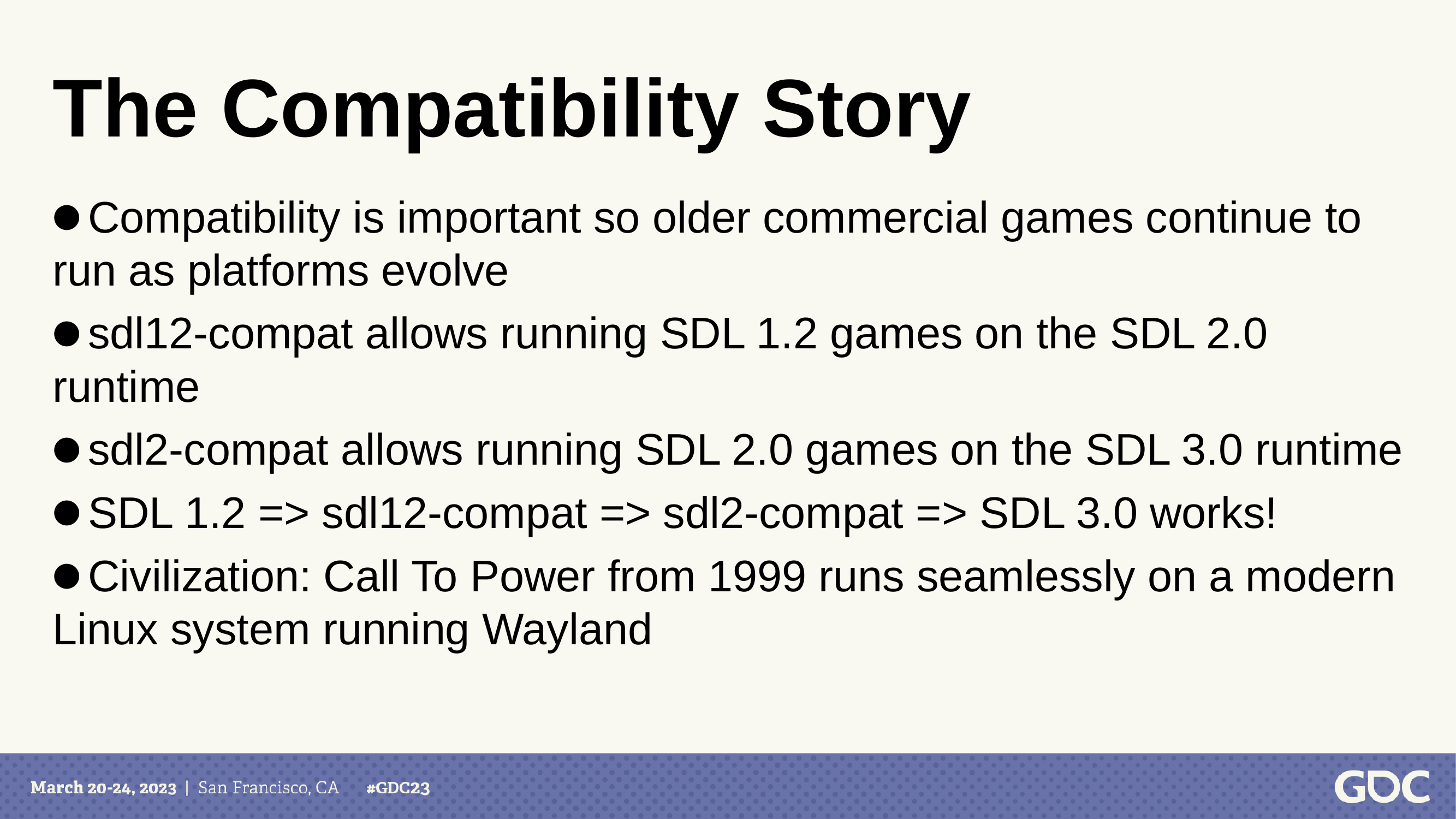

The Compatibility Story
 Compatibility is important so older commercial games continue to run as platforms evolve
 sdl12-compat allows running SDL 1.2 games on the SDL 2.0 runtime
 sdl2-compat allows running SDL 2.0 games on the SDL 3.0 runtime
 SDL 1.2 => sdl12-compat => sdl2-compat => SDL 3.0 works!
 Civilization: Call To Power from 1999 runs seamlessly on a modern Linux system running Wayland